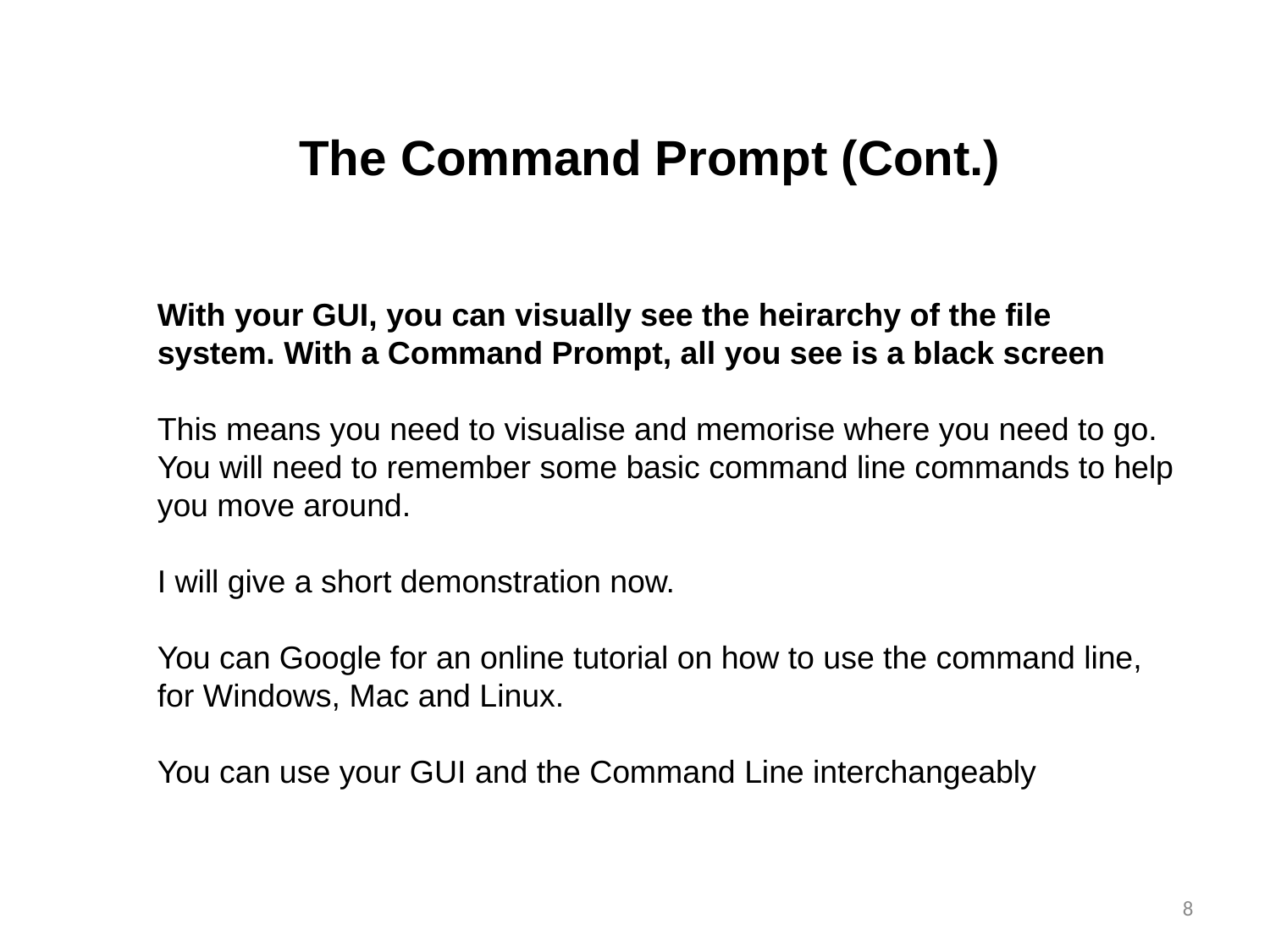

The Command Prompt (Cont.)

With your GUI, you can visually see the heirarchy of the file system. With a Command Prompt, all you see is a black screen

This means you need to visualise and memorise where you need to go. You will need to remember some basic command line commands to help you move around.

I will give a short demonstration now.

You can Google for an online tutorial on how to use the command line, for Windows, Mac and Linux.

You can use your GUI and the Command Line interchangeably

8